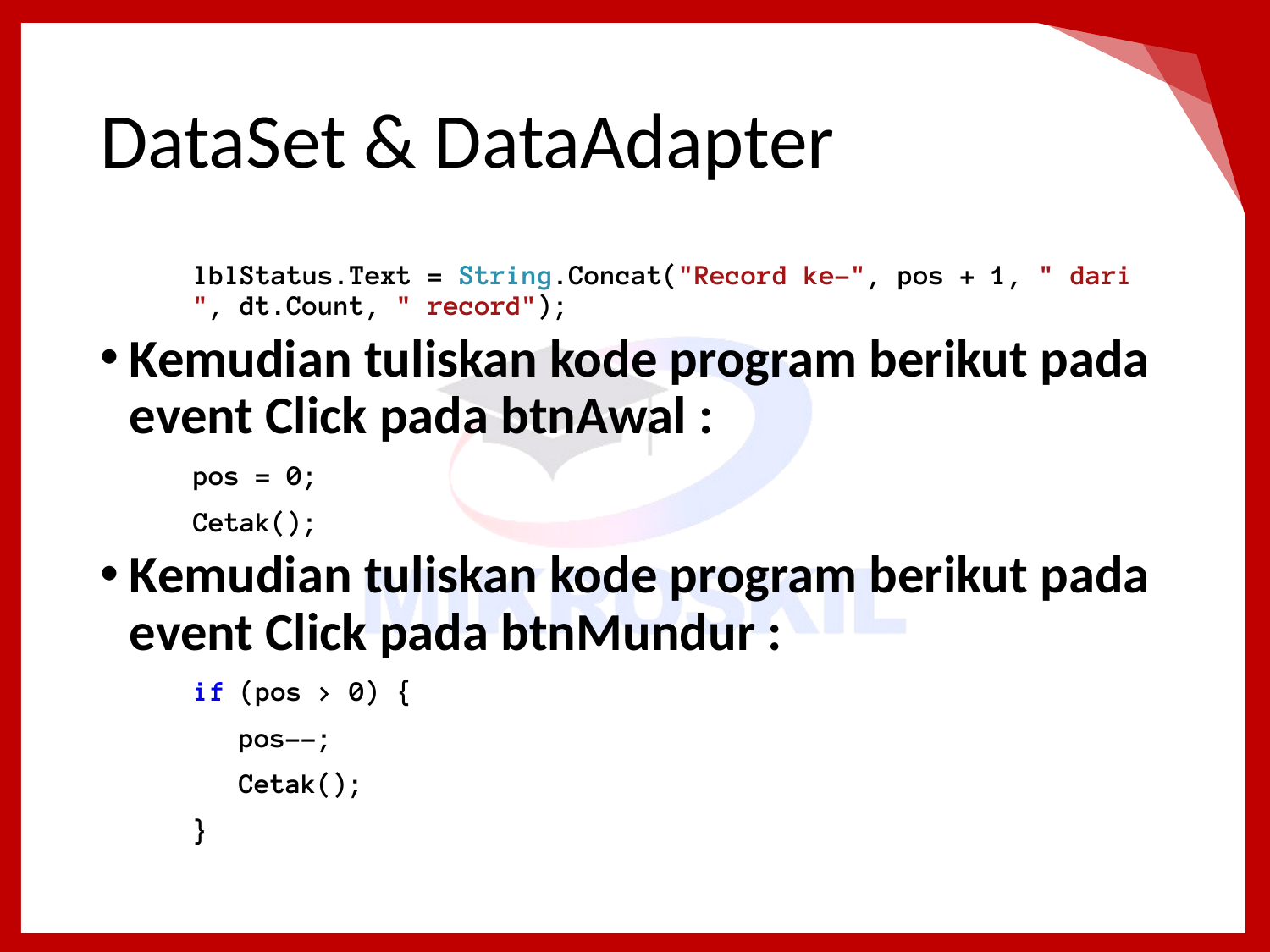

# DataSet & DataAdapter
lblStatus.Text = String.Concat("Record ke-", pos + 1, " dari ", dt.Count, " record");
Kemudian tuliskan kode program berikut pada event Click pada btnAwal :
pos = 0;
Cetak();
Kemudian tuliskan kode program berikut pada event Click pada btnMundur :
if (pos > 0) {
pos--;
Cetak();
}